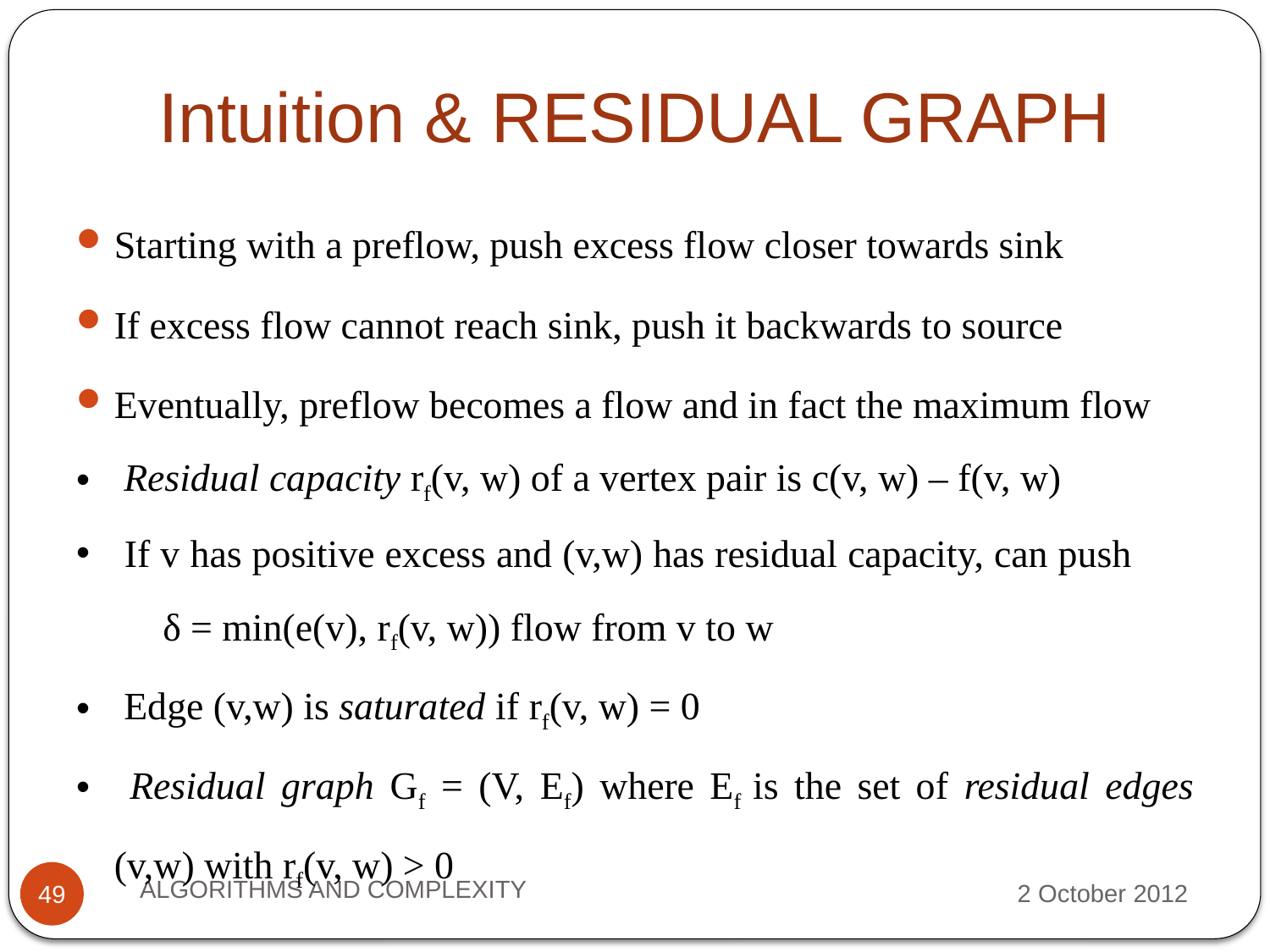

# Intuition & RESIDUAL GRAPH
Starting with a preflow, push excess flow closer towards sink
If excess flow cannot reach sink, push it backwards to source
Eventually, preflow becomes a flow and in fact the maximum flow
 Residual capacity rf(v, w) of a vertex pair is c(v, w) – f(v, w)
 If v has positive excess and (v,w) has residual capacity, can push            δ = min(e(v), rf(v, w)) flow from v to w
 Edge (v,w) is saturated if rf(v, w) = 0
 Residual graph Gf = (V, Ef) where Ef is the set of residual edges (v,w) with rf(v, w) > 0

ALGORITHMS AND COMPLEXITY
2 October 2012
49